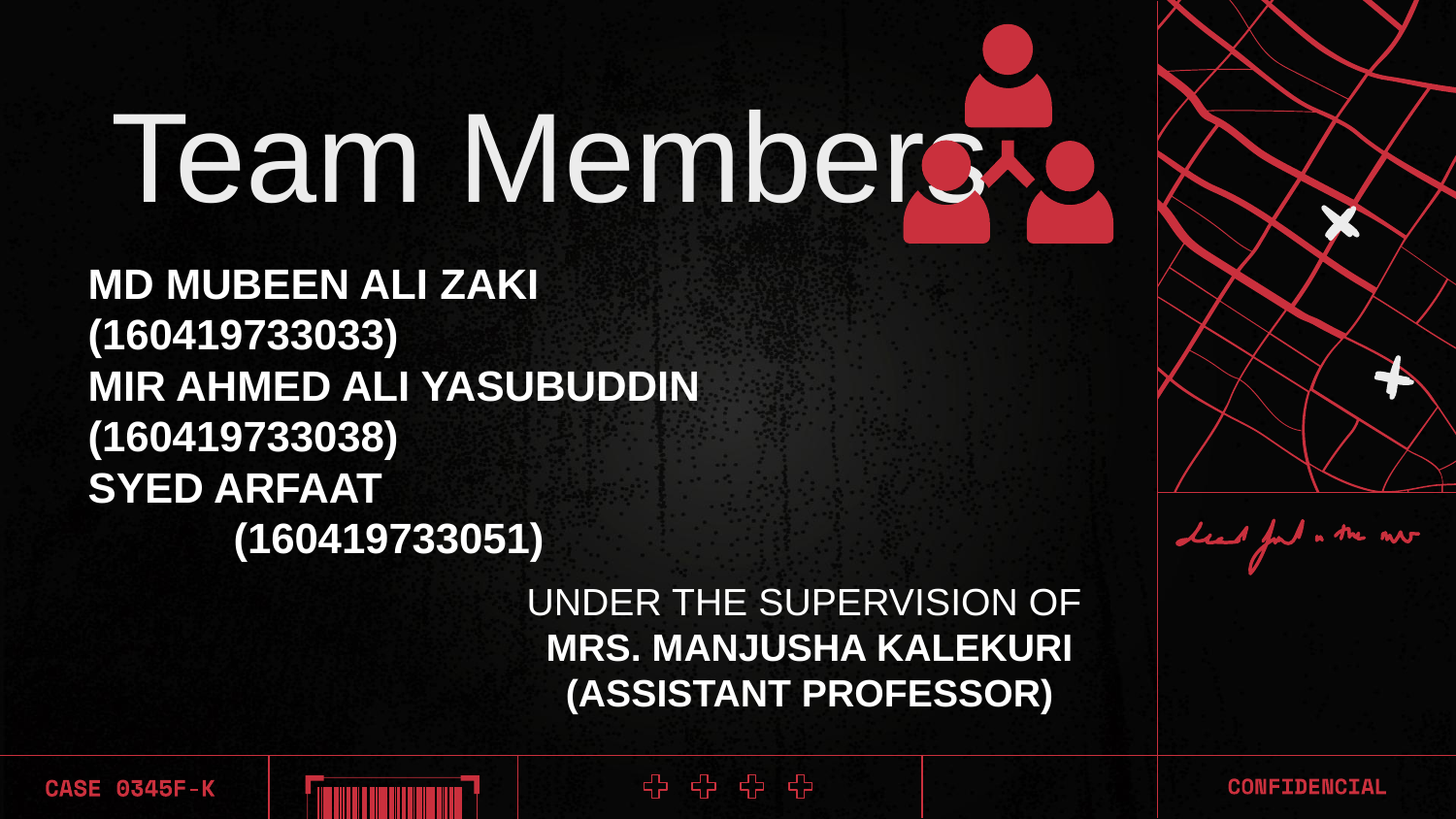

# Team Members
MD MUBEEN ALI ZAKI 			(160419733033)
MIR AHMED ALI YASUBUDDIN	(160419733038)
SYED ARFAAT					(160419733051)
UNDER THE SUPERVISION OF
MRS. MANJUSHA KALEKURI
(ASSISTANT PROFESSOR)